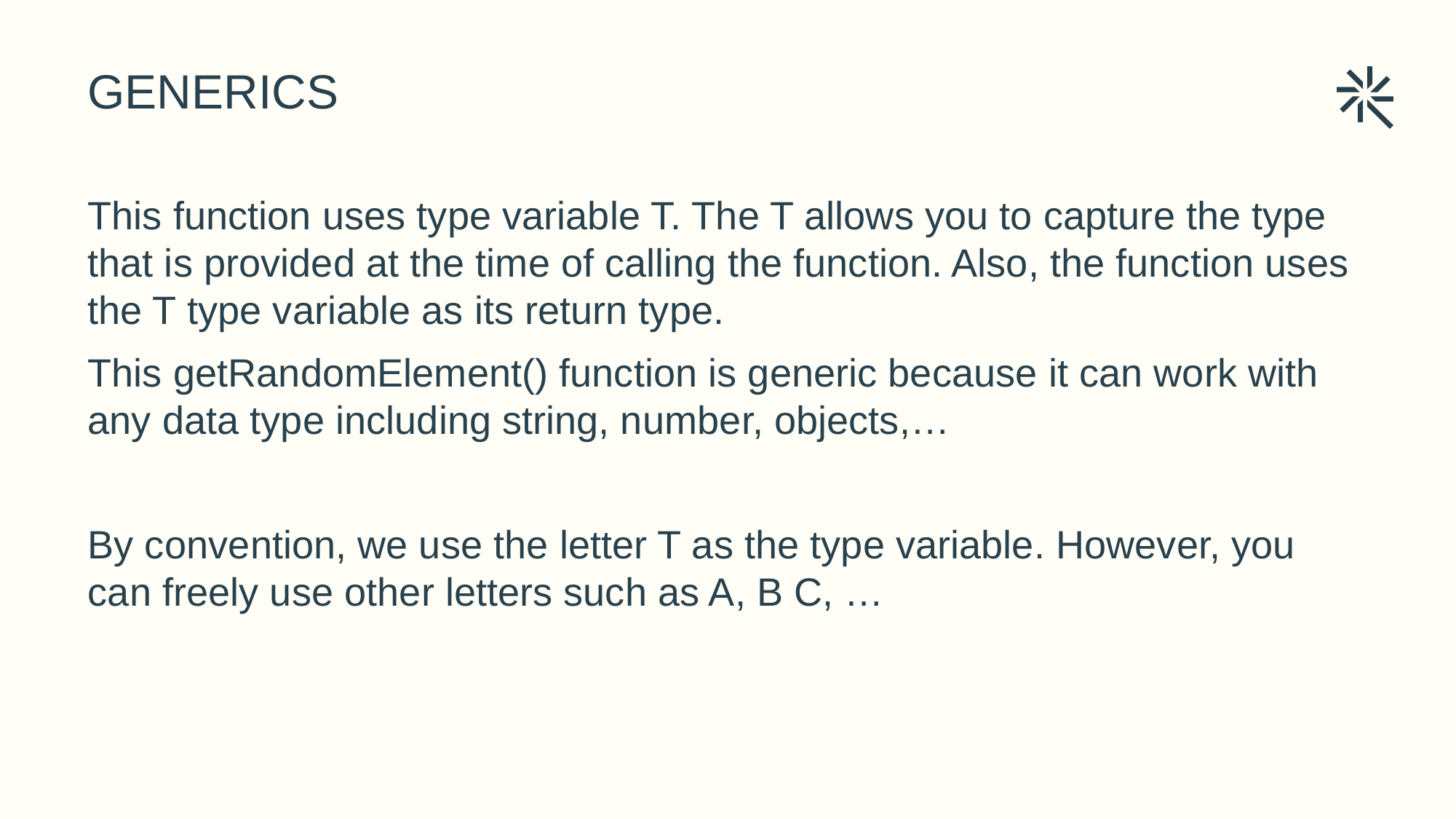

# GENERICS
This function uses type variable T. The T allows you to capture the type that is provided at the time of calling the function. Also, the function uses the T type variable as its return type.
This getRandomElement() function is generic because it can work with any data type including string, number, objects,…

By convention, we use the letter T as the type variable. However, you can freely use other letters such as A, B C, …